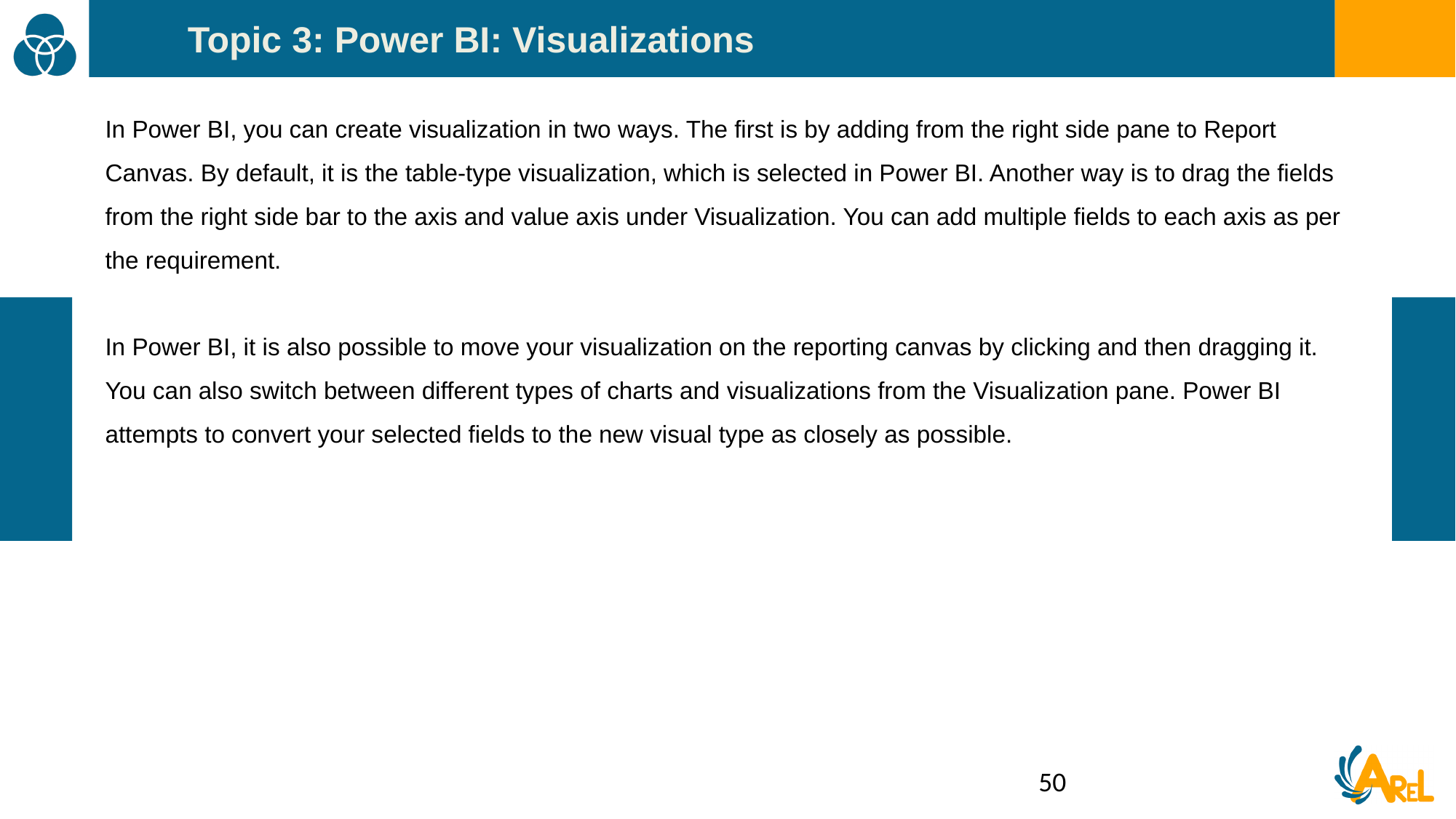

Topic 3: Power BI: Visualizations
In Power BI, you can create visualization in two ways. The first is by adding from the right side pane to Report Canvas. By default, it is the table-type visualization, which is selected in Power BI. Another way is to drag the fields from the right side bar to the axis and value axis under Visualization. You can add multiple fields to each axis as per the requirement.

In Power BI, it is also possible to move your visualization on the reporting canvas by clicking and then dragging it. You can also switch between different types of charts and visualizations from the Visualization pane. Power BI attempts to convert your selected fields to the new visual type as closely as possible.

50